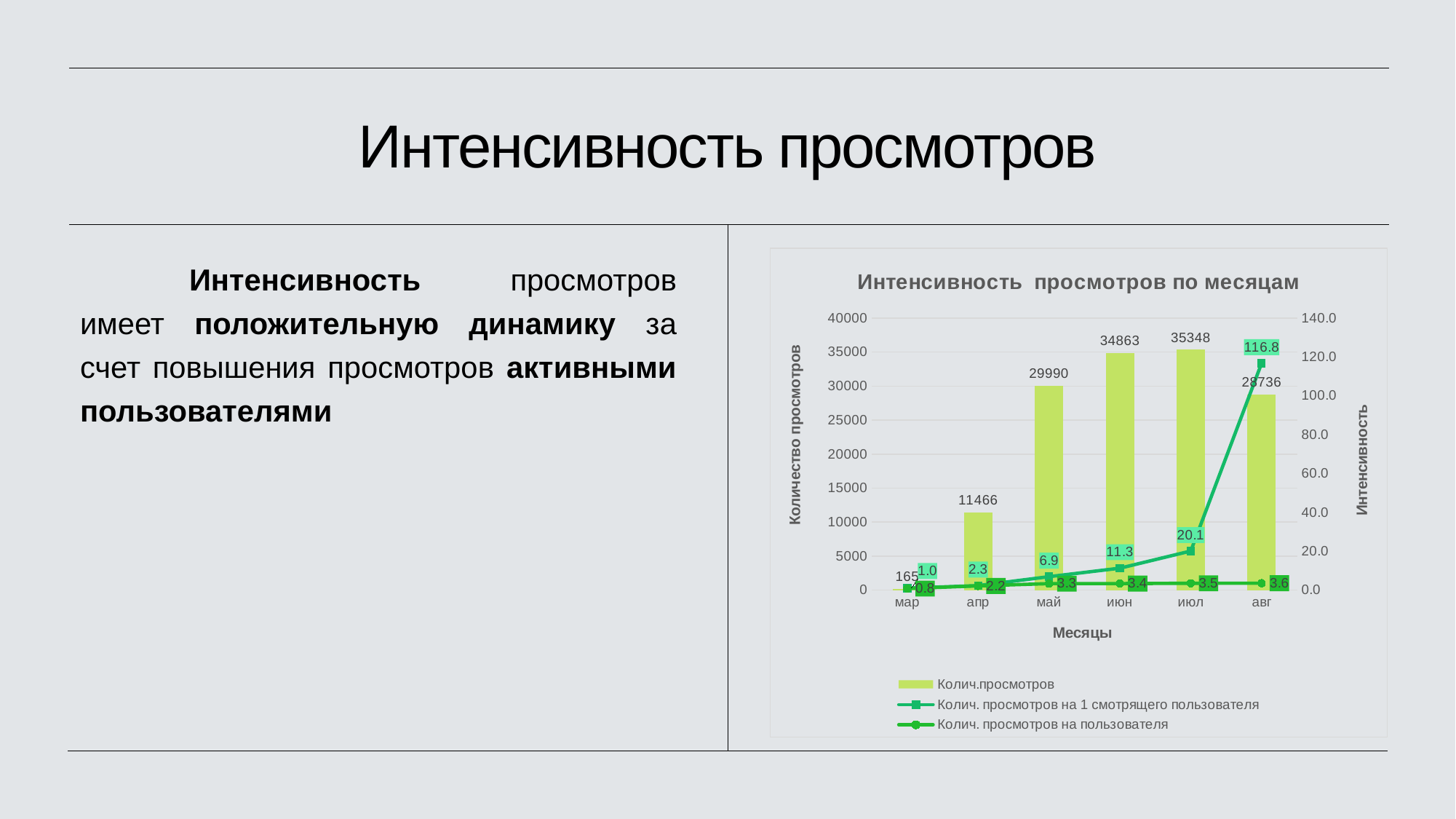

# Интенсивность просмотров

### Chart: Интенсивность  просмотров по месяцам

| Category | Колич.просмотров | Колич. просмотров на 1 смотрящего пользователя | Колич. просмотров на пользователя  |
|---|---|---|---|
| мар | 165.0 | 1.0060975609756098 | 0.8208955223880597 |
| апр | 11466.0 | 2.337138198124745 | 2.1678956324446967 |
| май | 29990.0 | 6.938917167977788 | 3.335866029804717 |
| июн | 34863.0 | 11.289831606217616 | 3.377308353907703 |
| июл | 35348.0 | 20.12984054669704 | 3.5353324027367807 |
| авг | 28736.0 | 116.8130081300813 | 3.5776021152031543 |
	Интенсивность просмотров имеет положительную динамику за счет повышения просмотров активными пользователями